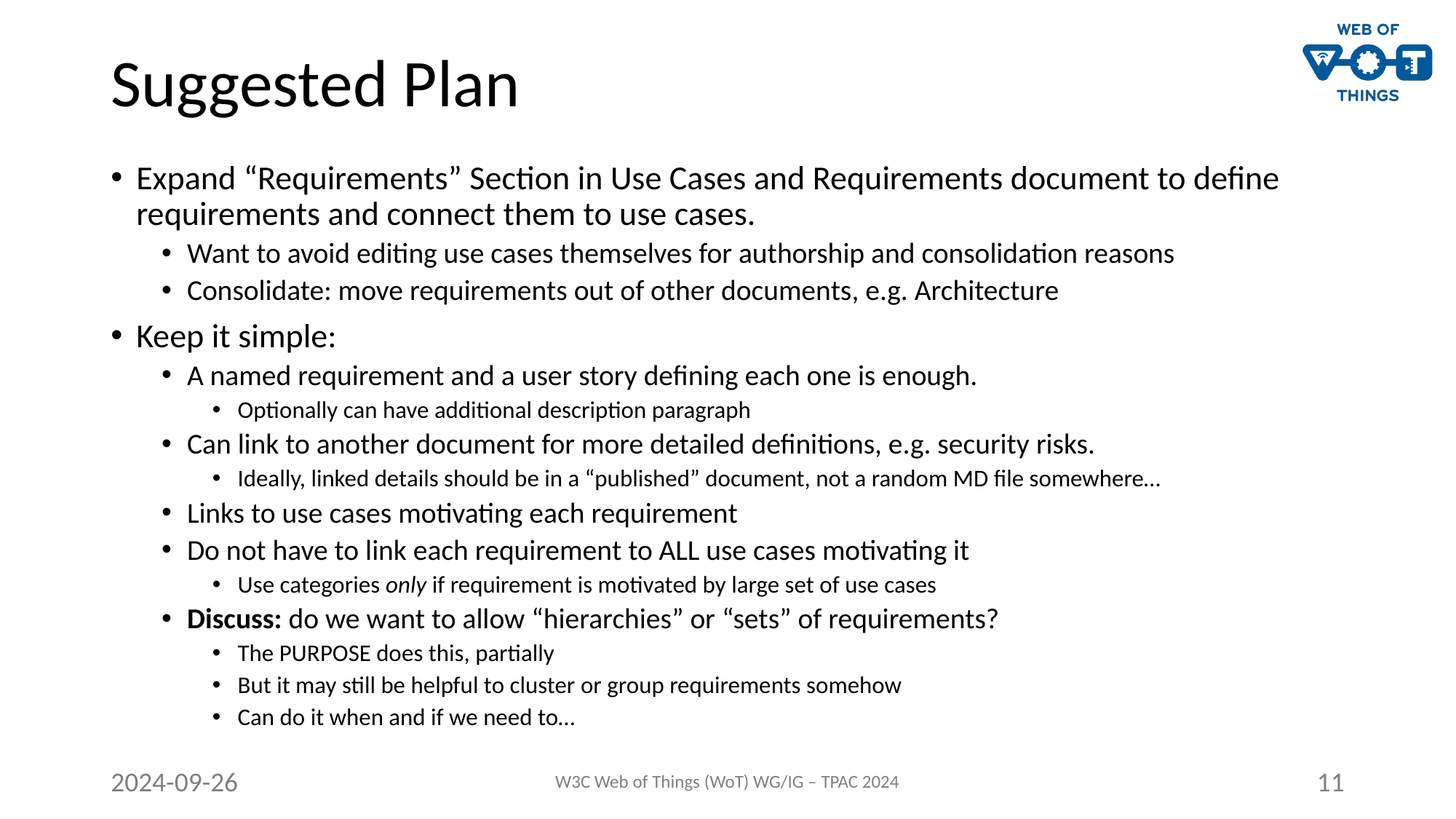

# Suggested Plan
Expand “Requirements” Section in Use Cases and Requirements document to define requirements and connect them to use cases.
Want to avoid editing use cases themselves for authorship and consolidation reasons
Consolidate: move requirements out of other documents, e.g. Architecture
Keep it simple:
A named requirement and a user story defining each one is enough.
Optionally can have additional description paragraph
Can link to another document for more detailed definitions, e.g. security risks.
Ideally, linked details should be in a “published” document, not a random MD file somewhere…
Links to use cases motivating each requirement
Do not have to link each requirement to ALL use cases motivating it
Use categories only if requirement is motivated by large set of use cases
Discuss: do we want to allow “hierarchies” or “sets” of requirements?
The PURPOSE does this, partially
But it may still be helpful to cluster or group requirements somehow
Can do it when and if we need to…
2024-09-26
W3C Web of Things (WoT) WG/IG – TPAC 2024
11